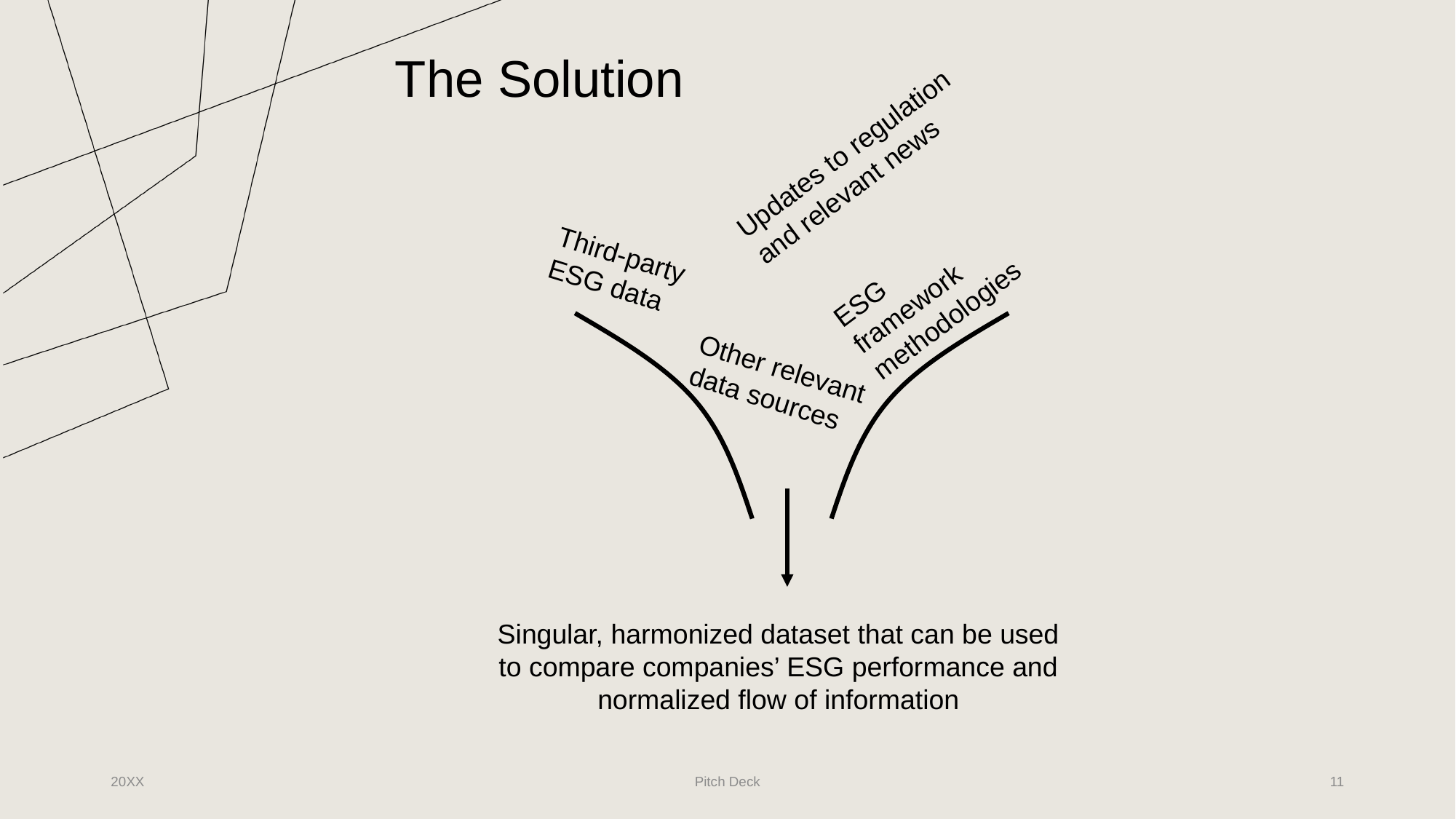

The Solution
Updates to regulation and relevant news
ESG framework methodologies
Third-party ESG data

Other relevant data sources
Singular, harmonized dataset that can be used to compare companies’ ESG performance and normalized flow of information
20XX
Pitch Deck
11